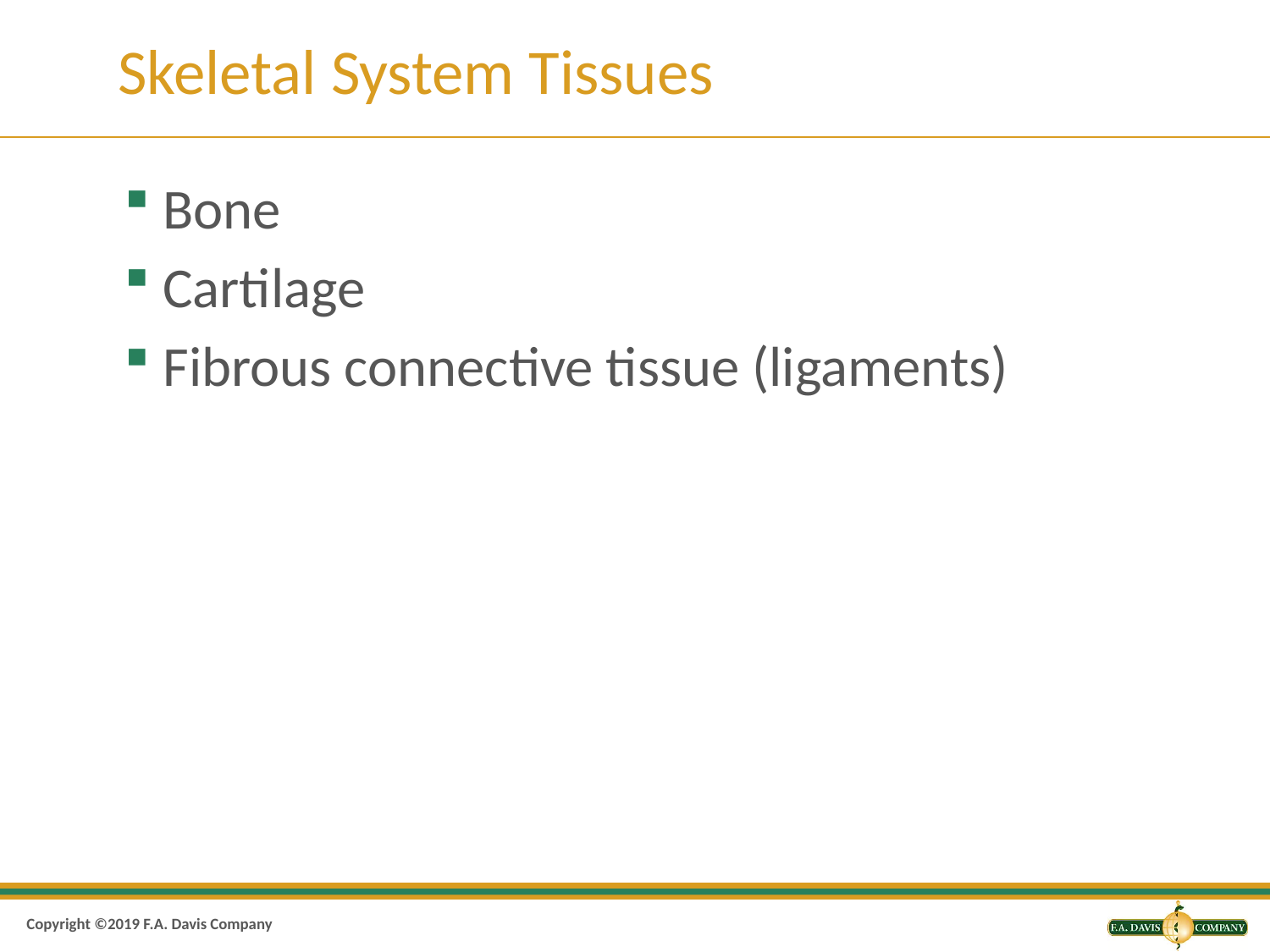

# Skeletal System Tissues
Bone
Cartilage
Fibrous connective tissue (ligaments)